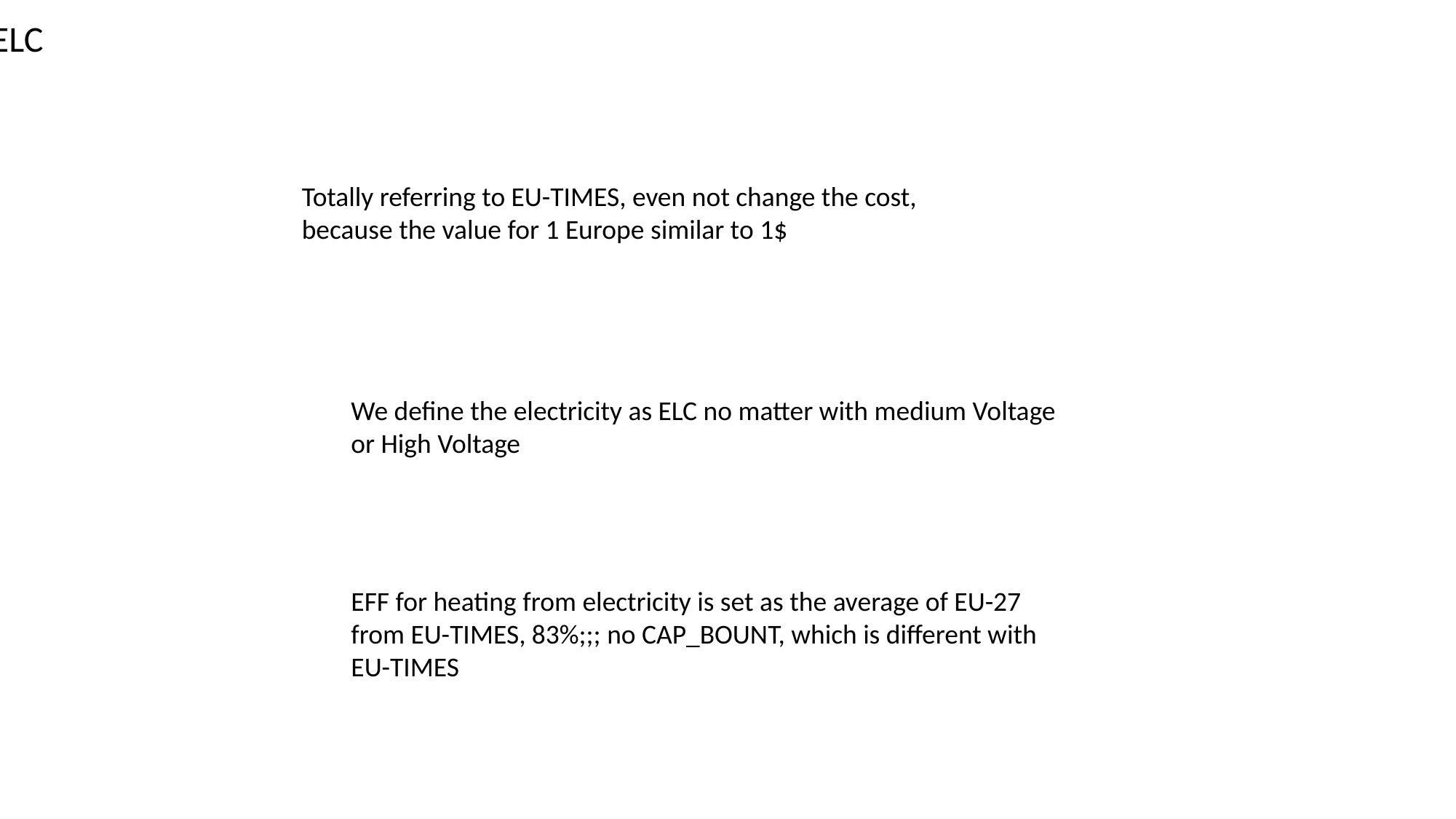

ELC
Totally referring to EU-TIMES, even not change the cost, because the value for 1 Europe similar to 1$
We define the electricity as ELC no matter with medium Voltage or High Voltage
EFF for heating from electricity is set as the average of EU-27 from EU-TIMES, 83%;;; no CAP_BOUNT, which is different with EU-TIMES